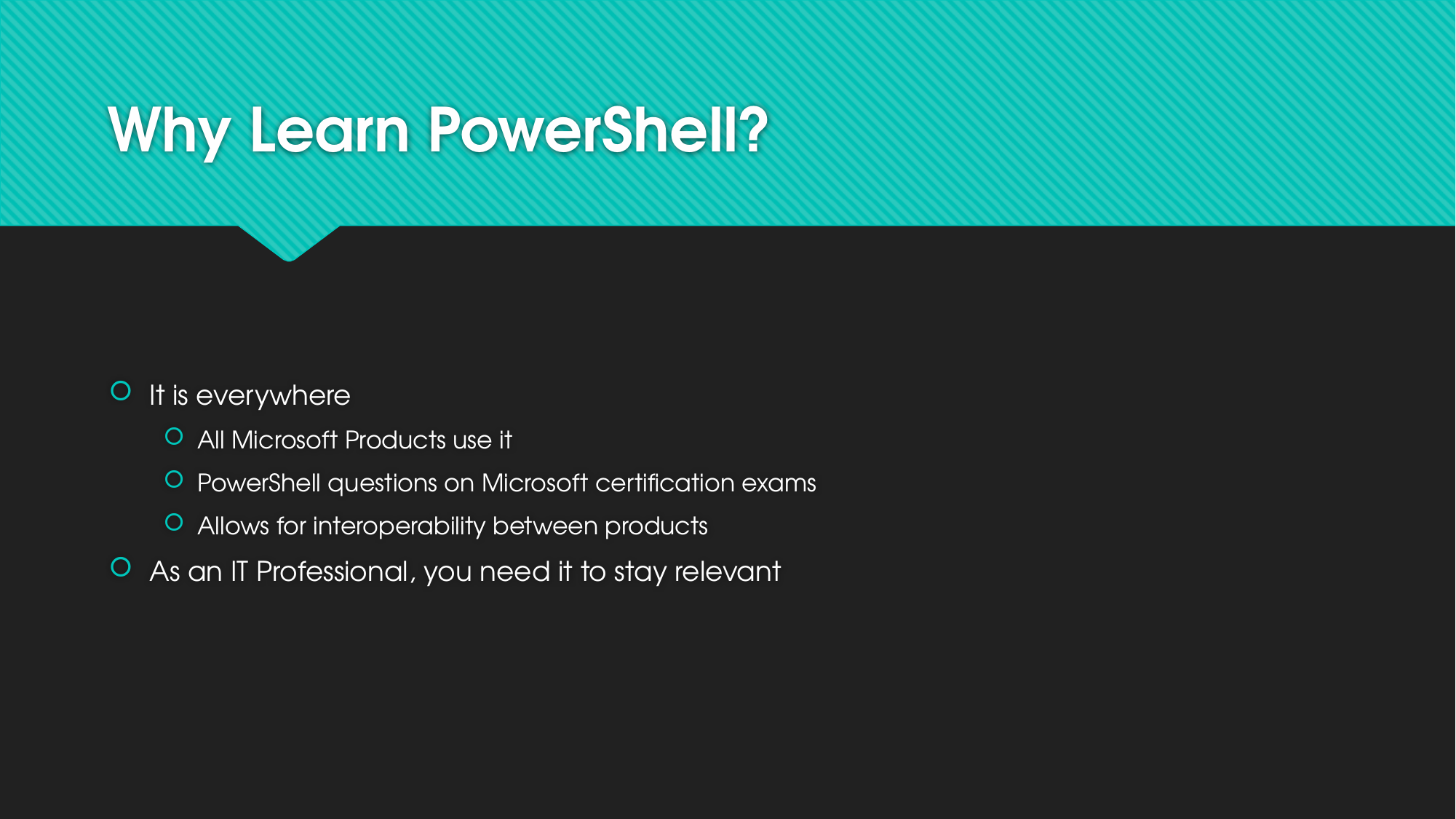

# Why Learn PowerShell?
It is everywhere
All Microsoft Products use it
PowerShell questions on Microsoft certification exams
Allows for interoperability between products
As an IT Professional, you need it to stay relevant